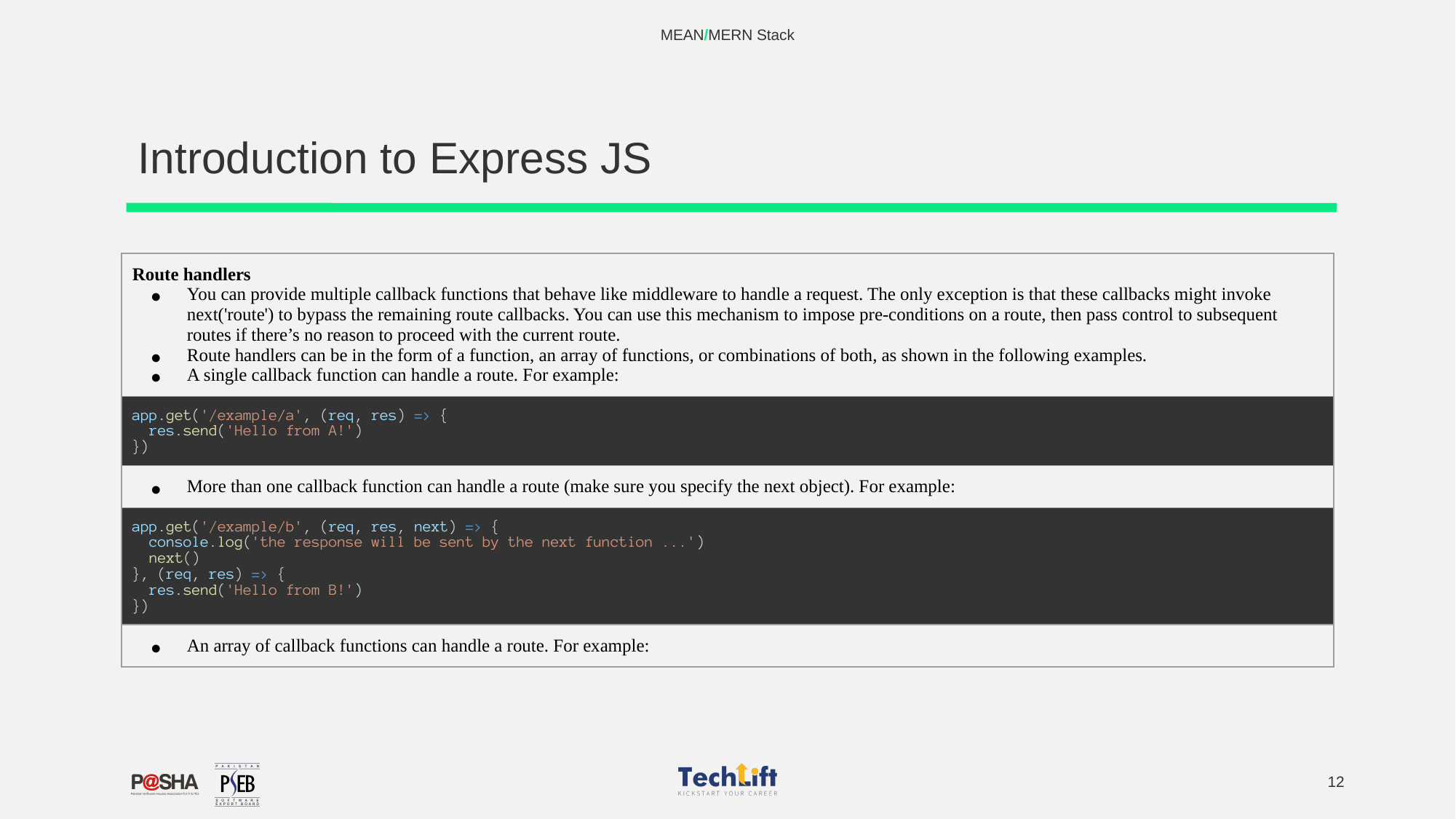

MEAN/MERN Stack
# Introduction to Express JS
| Route handlers You can provide multiple callback functions that behave like middleware to handle a request. The only exception is that these callbacks might invoke next('route') to bypass the remaining route callbacks. You can use this mechanism to impose pre-conditions on a route, then pass control to subsequent routes if there’s no reason to proceed with the current route. Route handlers can be in the form of a function, an array of functions, or combinations of both, as shown in the following examples. A single callback function can handle a route. For example: |
| --- |
| app.get('/example/a', (req, res) => {   res.send('Hello from A!') }) |
| More than one callback function can handle a route (make sure you specify the next object). For example: |
| app.get('/example/b', (req, res, next) => {   console.log('the response will be sent by the next function ...')   next() }, (req, res) => {   res.send('Hello from B!') }) |
| An array of callback functions can handle a route. For example: |
12